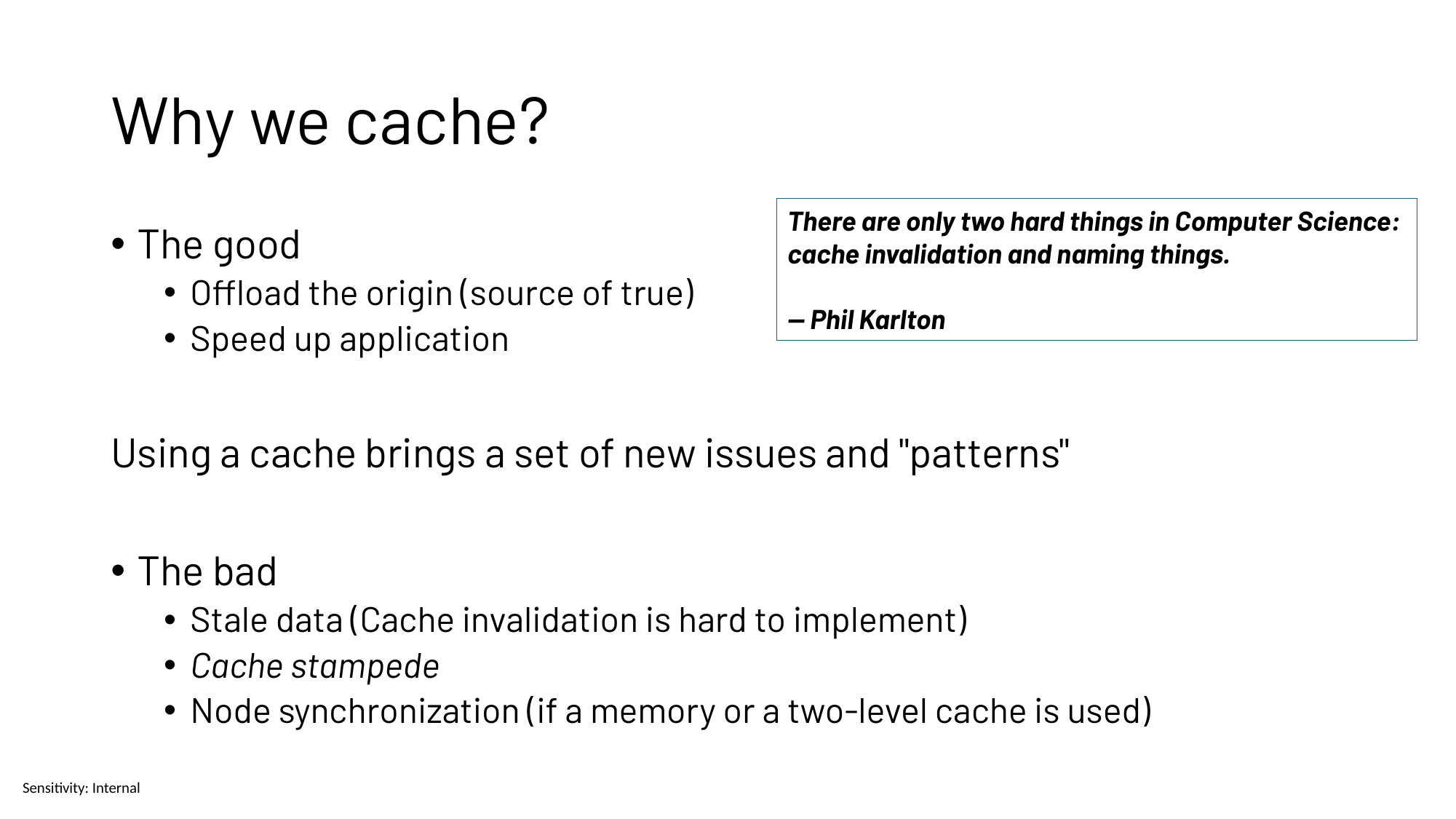

# Why we cache?
There are only two hard things in Computer Science:
cache invalidation and naming things.

-- Phil Karlton
The good
Offload the origin (source of true)
Speed up application

Using a cache brings a set of new issues and "patterns"

The bad
Stale data (Cache invalidation is hard to implement)
Cache stampede
Node synchronization (if a memory or a two-level cache is used)